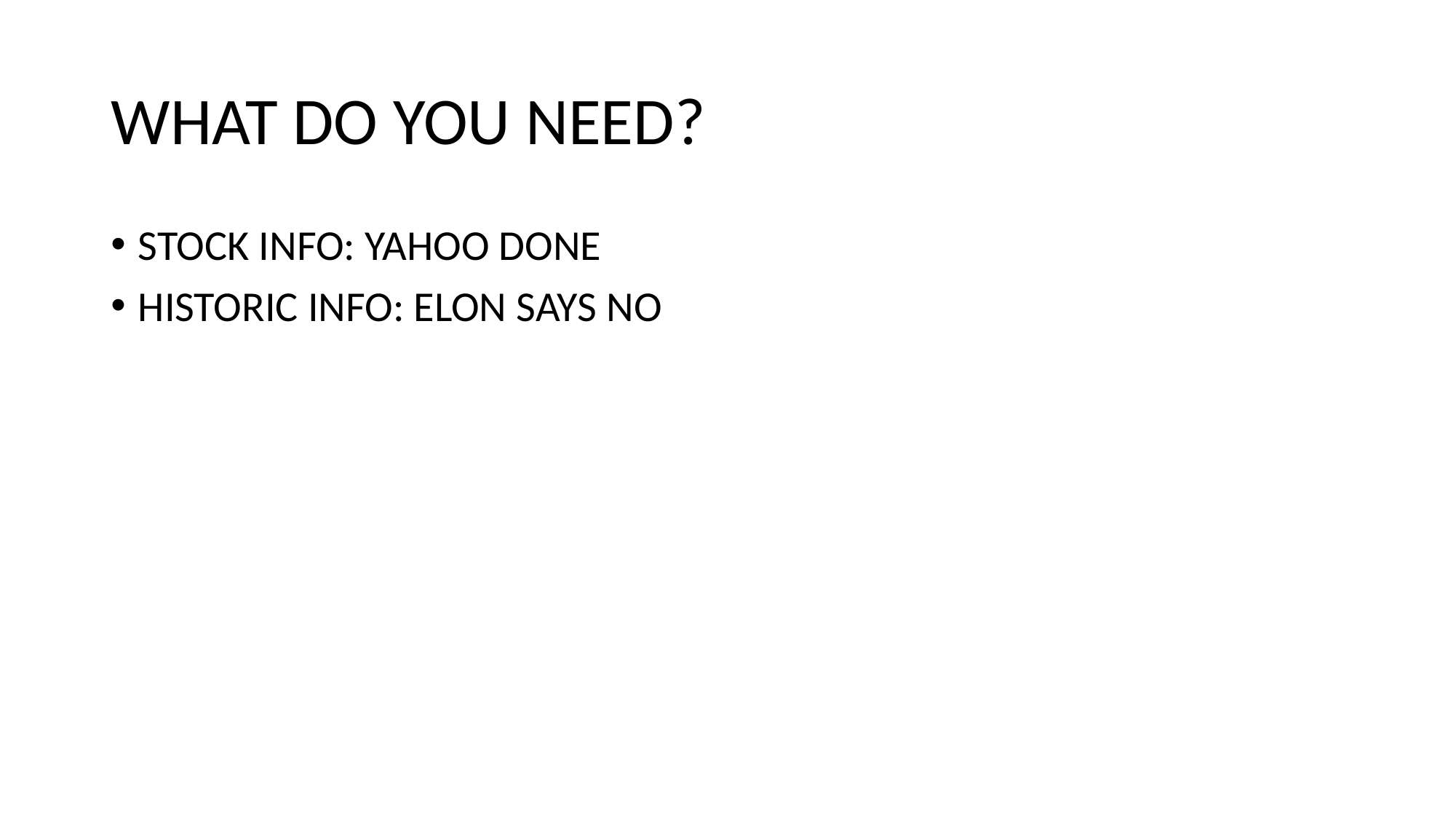

# WHAT DO YOU NEED?
STOCK INFO: YAHOO DONE
HISTORIC INFO: ELON SAYS NO